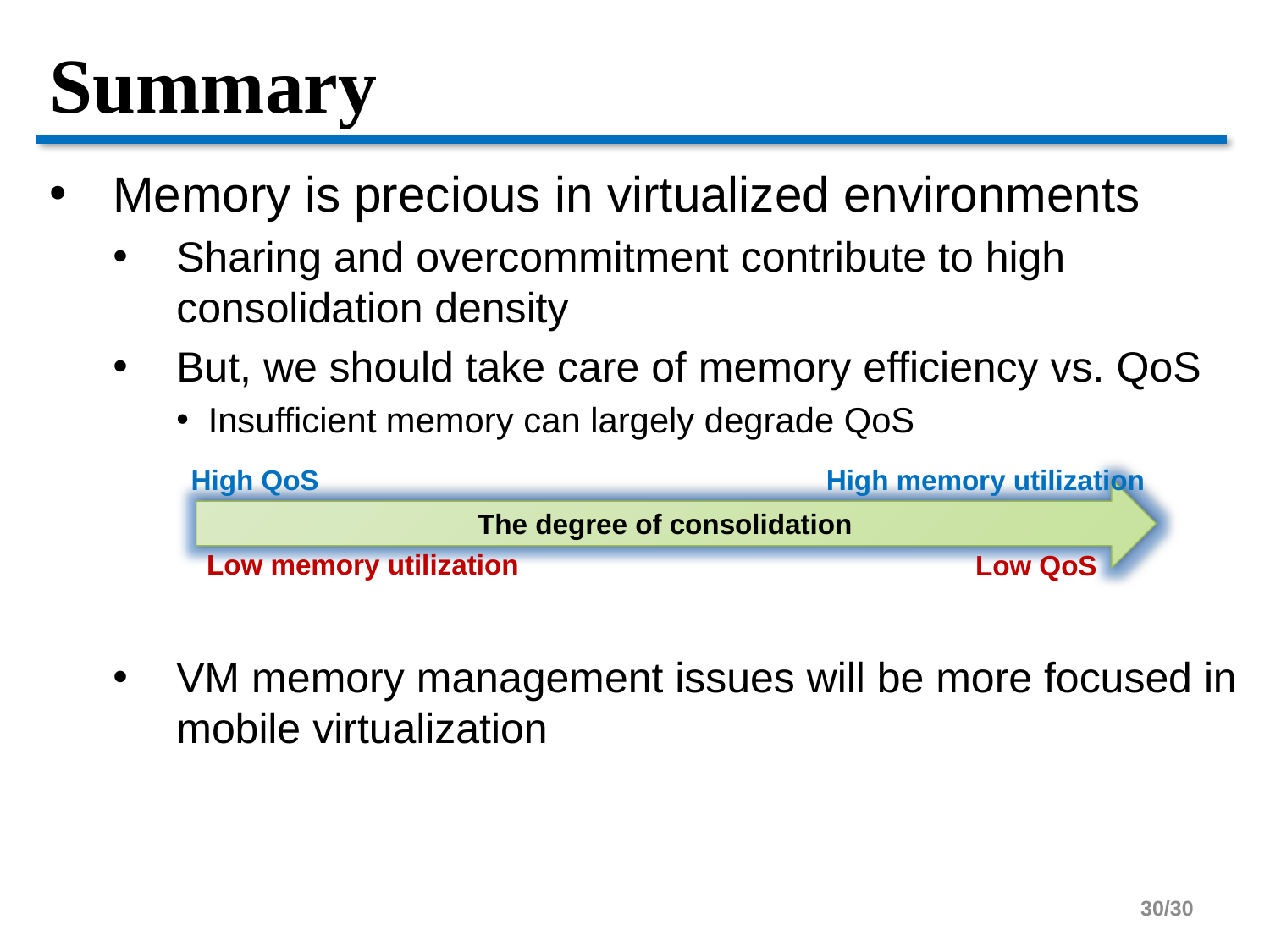

# Summary
Memory is precious in virtualized environments
Sharing and overcommitment contribute to high consolidation density
But, we should take care of memory efficiency vs. QoS
Insufficient memory can largely degrade QoS

VM memory management issues will be more focused in mobile virtualization
High QoS
High memory utilization
The degree of consolidation
Low memory utilization
Low QoS
30/30